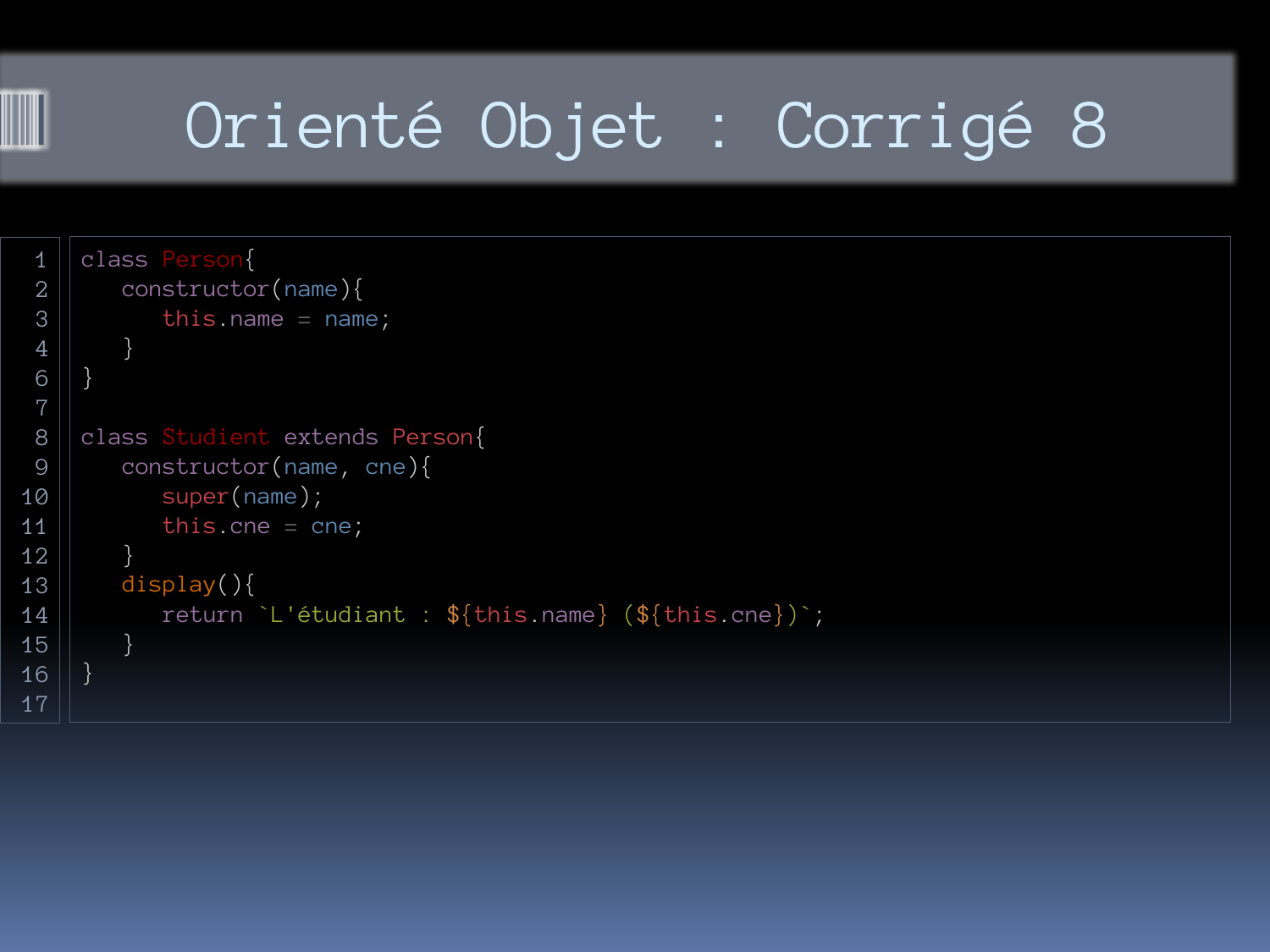

# Orienté Objet : Corrigé 8
class Person{
   constructor(name){
      this.name = name;
   }
}

class Studient extends Person{
   constructor(name, cne){
      super(name);
      this.cne = cne;
   }
   display(){
      return `L'étudiant : ${this.name} (${this.cne})`;
   }
}

1
2
3
4
6
7
8
9
10
11
12
13
14
15
16
17